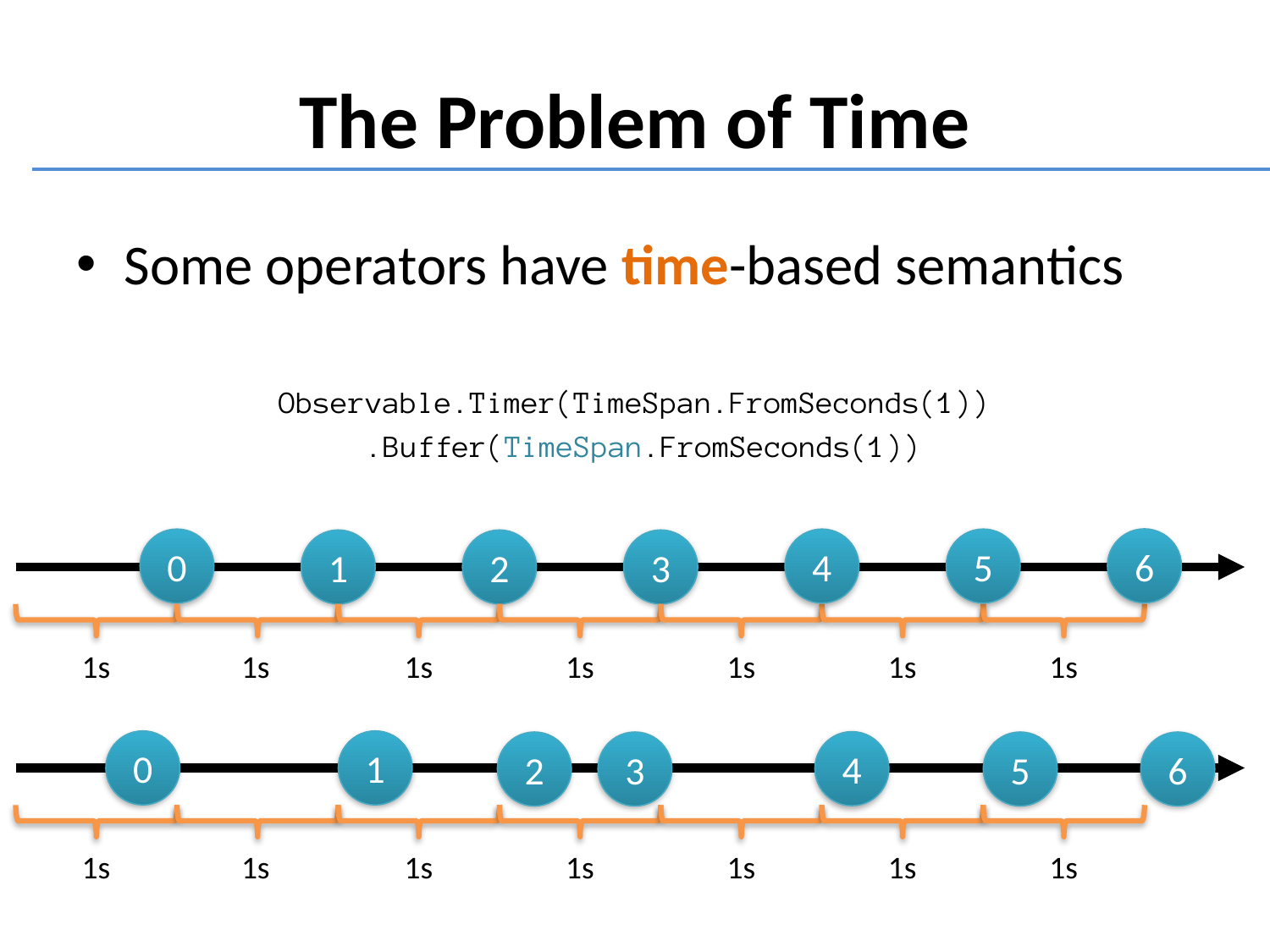

The Problem of Time
Some operators have time-based semantics

Observable.Timer(TimeSpan.FromSeconds(1))
 .Buffer(TimeSpan.FromSeconds(1))

6
0
4
5
1
2
3

1s
1s
1s
1s
1s
1s
1s
0
1
4
2
3
5
6

1s
1s
1s
1s
1s
1s
1s